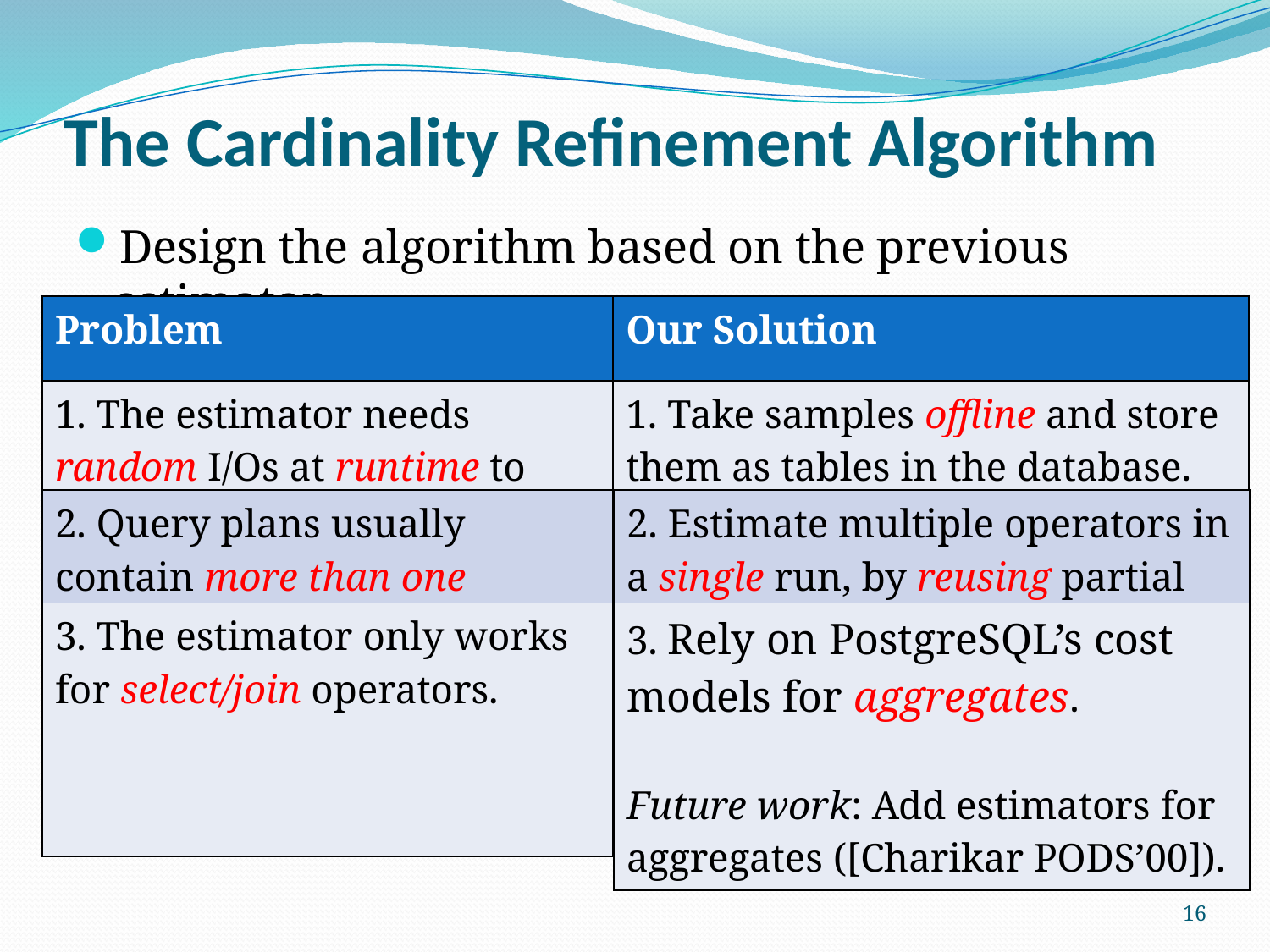

# The Cardinality Refinement Algorithm
Design the algorithm based on the previous estimator.

| Problem | Our Solution |
| --- | --- |
| 1. The estimator needs random I/Os at runtime to take samples. |
| --- |
| 1. Take samples offline and store them as tables in the database. |
| --- |
| 2. Query plans usually contain more than one operators. |
| --- |
| 2. Estimate multiple operators in a single run, by reusing partial results. |
| --- |
| 3. The estimator only works for select/join operators. |
| --- |
| 3. Rely on PostgreSQL’s cost models for aggregates. Future work: Add estimators for aggregates ([Charikar PODS’00]). |
| --- |
16